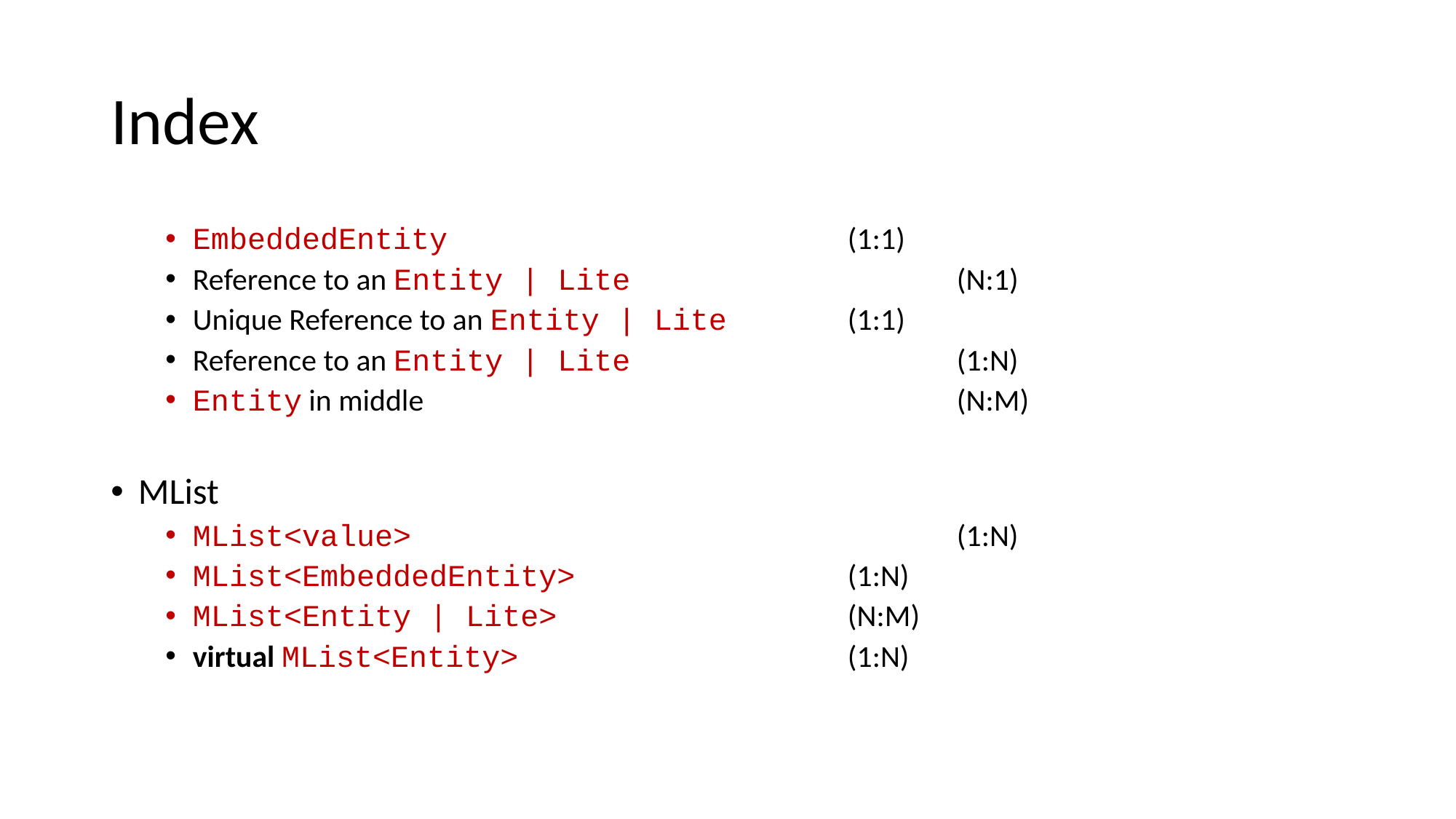

# Index
EmbeddedEntity				(1:1)
Reference to an Entity | Lite			(N:1)
Unique Reference to an Entity | Lite		(1:1)
Reference to an Entity | Lite			(1:N)
Entity in middle					(N:M)

MList
MList<value>					(1:N)
MList<EmbeddedEntity>			(1:N)
MList<Entity | Lite>			(N:M)
virtual MList<Entity>				(1:N)